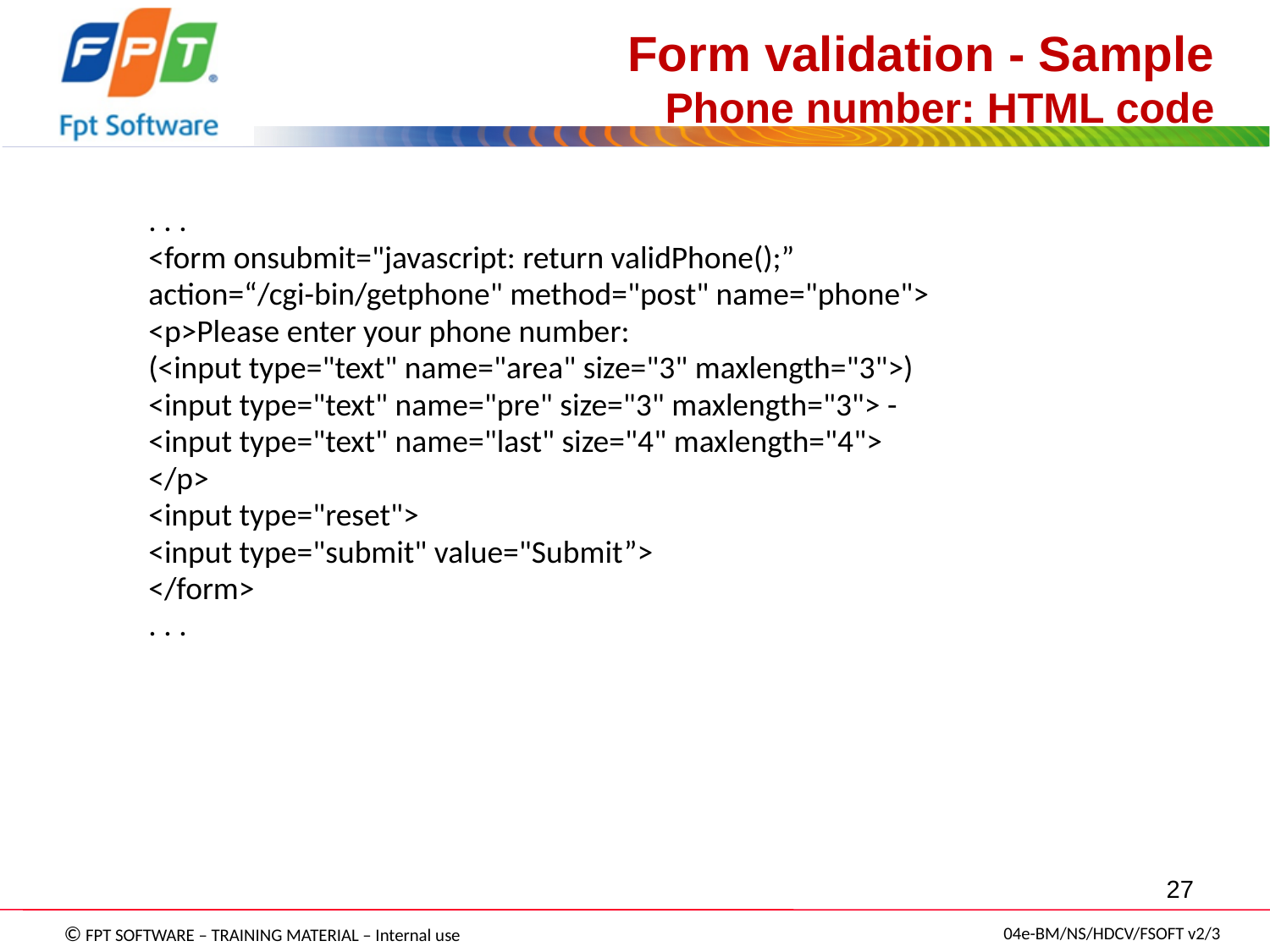

Form validation - Sample
Phone number: HTML code
. . .
<form onsubmit="javascript: return validPhone();”
action=“/cgi-bin/getphone" method="post" name="phone">
<p>Please enter your phone number:
(<input type="text" name="area" size="3" maxlength="3">)
<input type="text" name="pre" size="3" maxlength="3"> -
<input type="text" name="last" size="4" maxlength="4">
</p>
<input type="reset">
<input type="submit" value="Submit”>
</form>
. . .
27